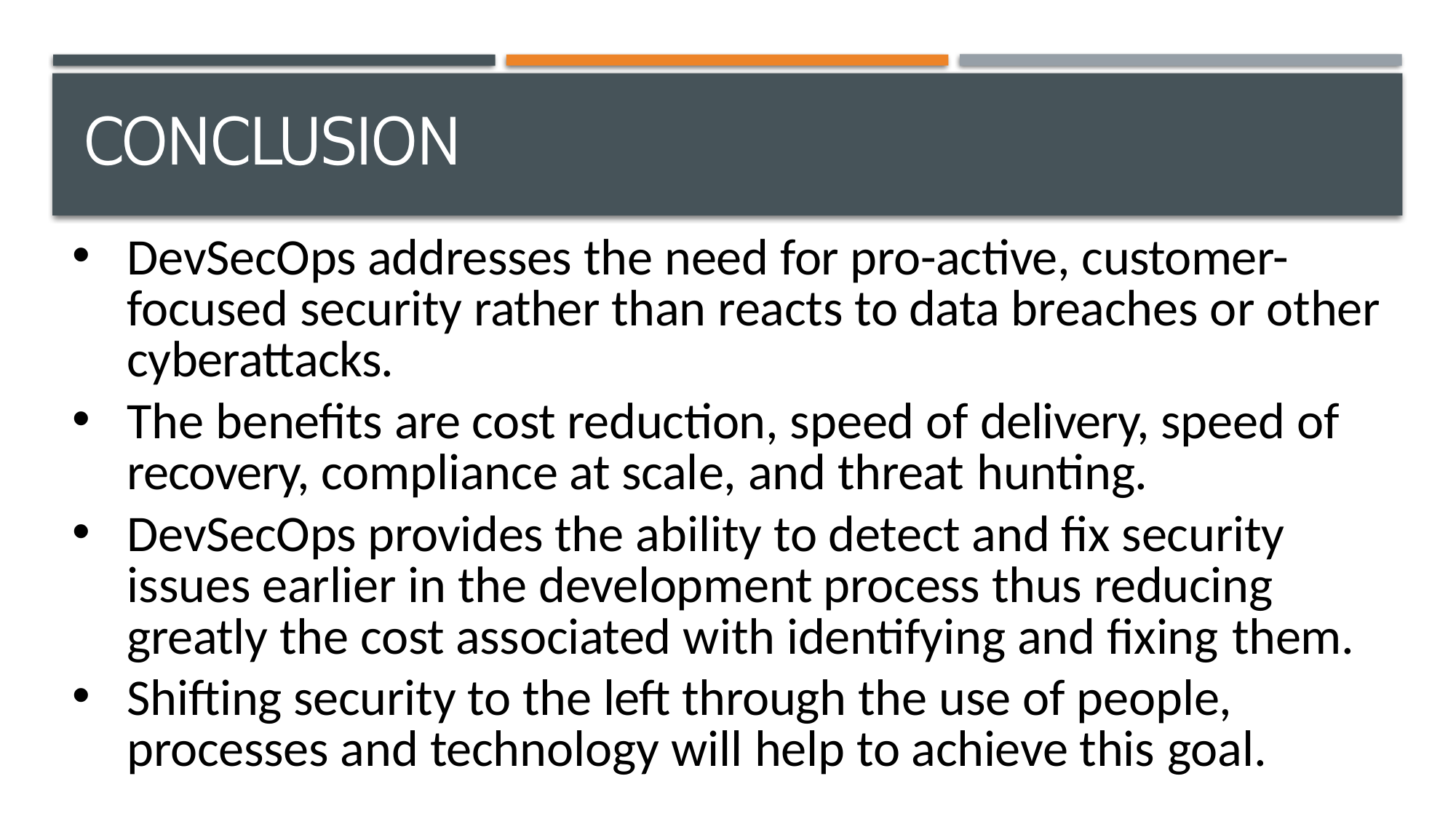

# Conclusion
DevSecOps addresses the need for pro-active, customer-  focused security rather than reacts to data breaches or other  cyberattacks.
The benefits are cost reduction, speed of delivery, speed of  recovery, compliance at scale, and threat hunting.
DevSecOps provides the ability to detect and fix security  issues earlier in the development process thus reducing  greatly the cost associated with identifying and fixing them.
Shifting security to the left through the use of people,  processes and technology will help to achieve this goal.